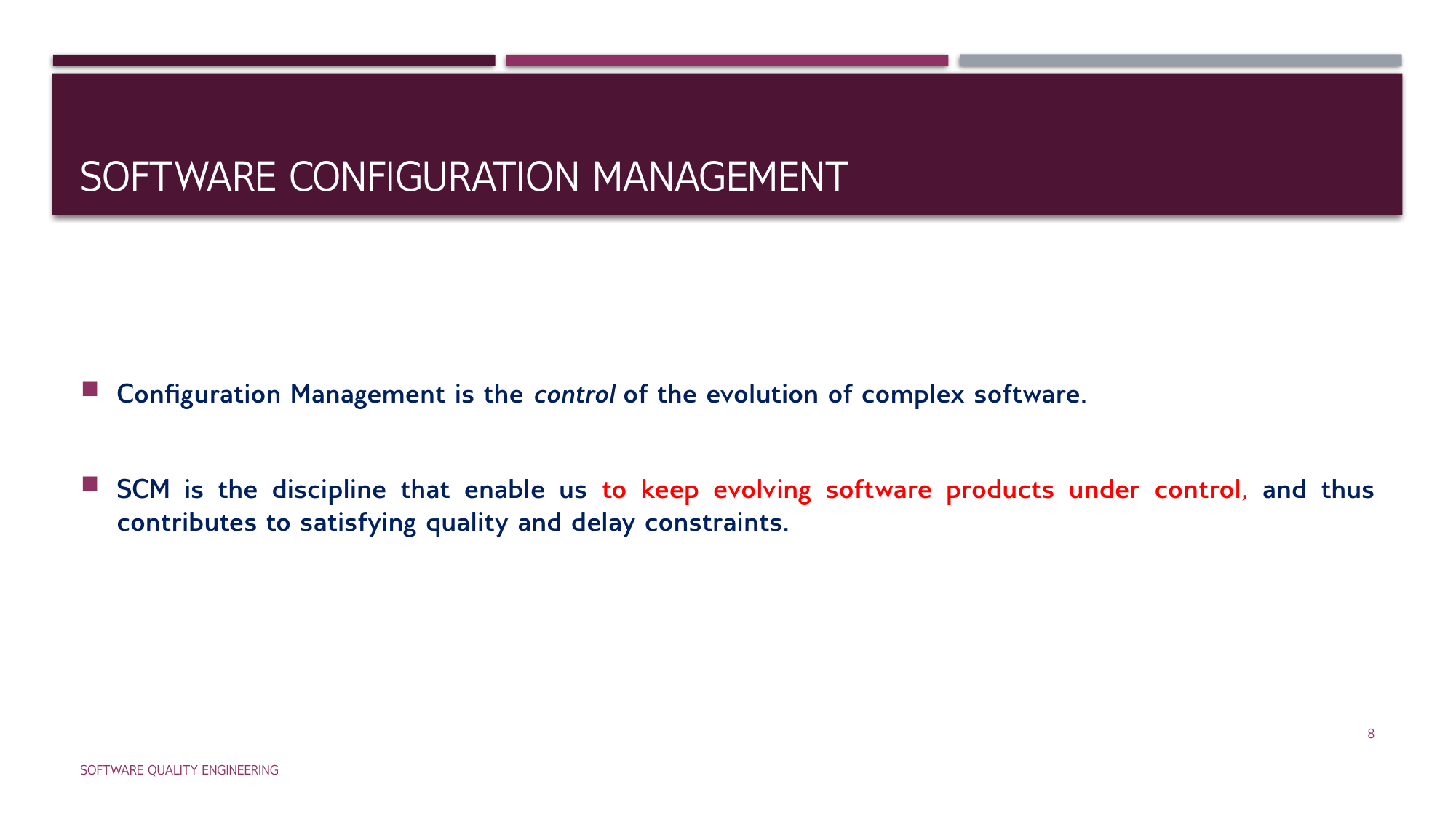

# Software Configuration Management
Configuration Management is the control of the evolution of complex software.

SCM is the discipline that enable us to keep evolving software products under control, and thus contributes to satisfying quality and delay constraints.

8
Software Quality Engineering